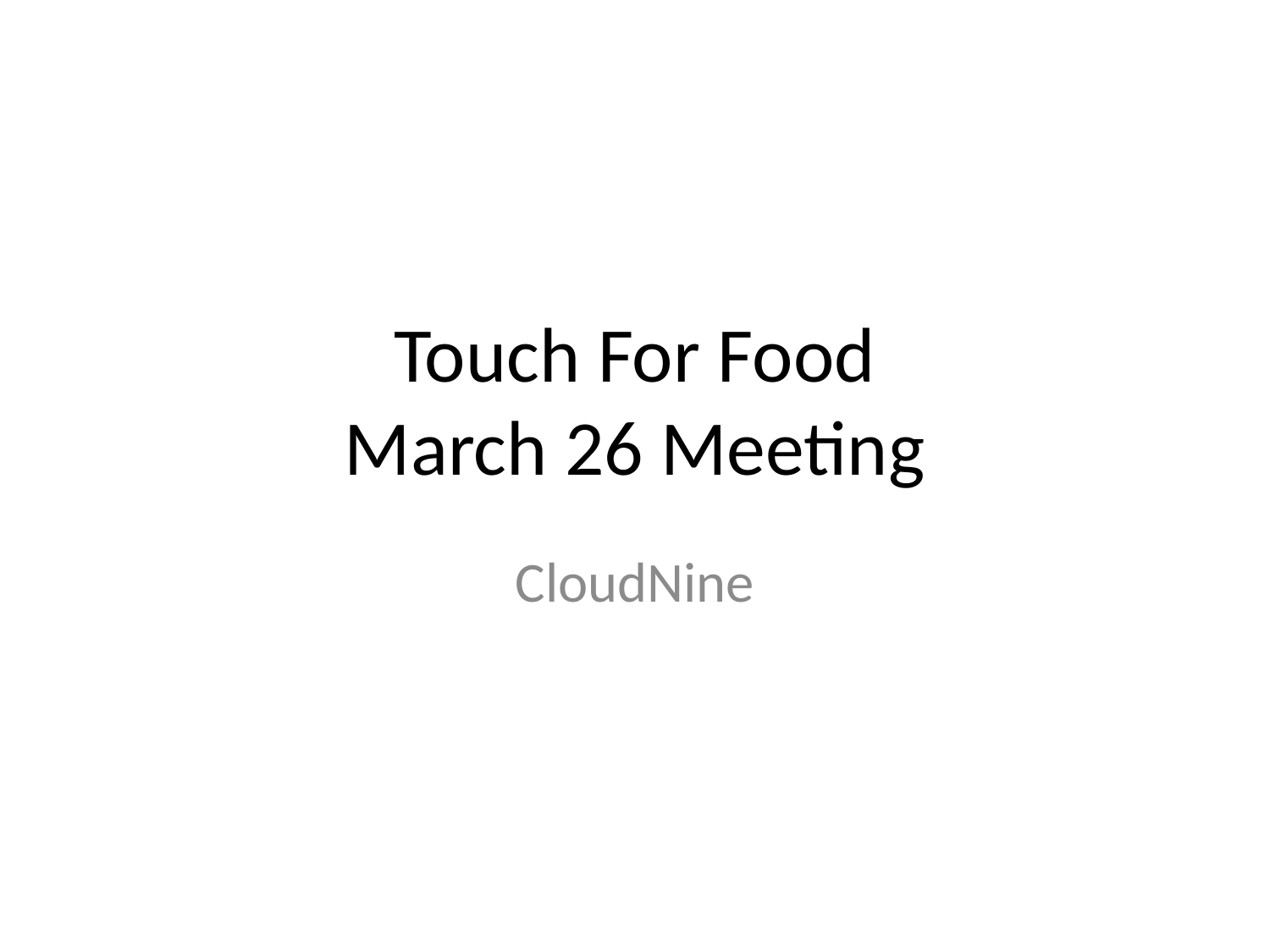

# Touch For Food March 26 Meeting
CloudNine